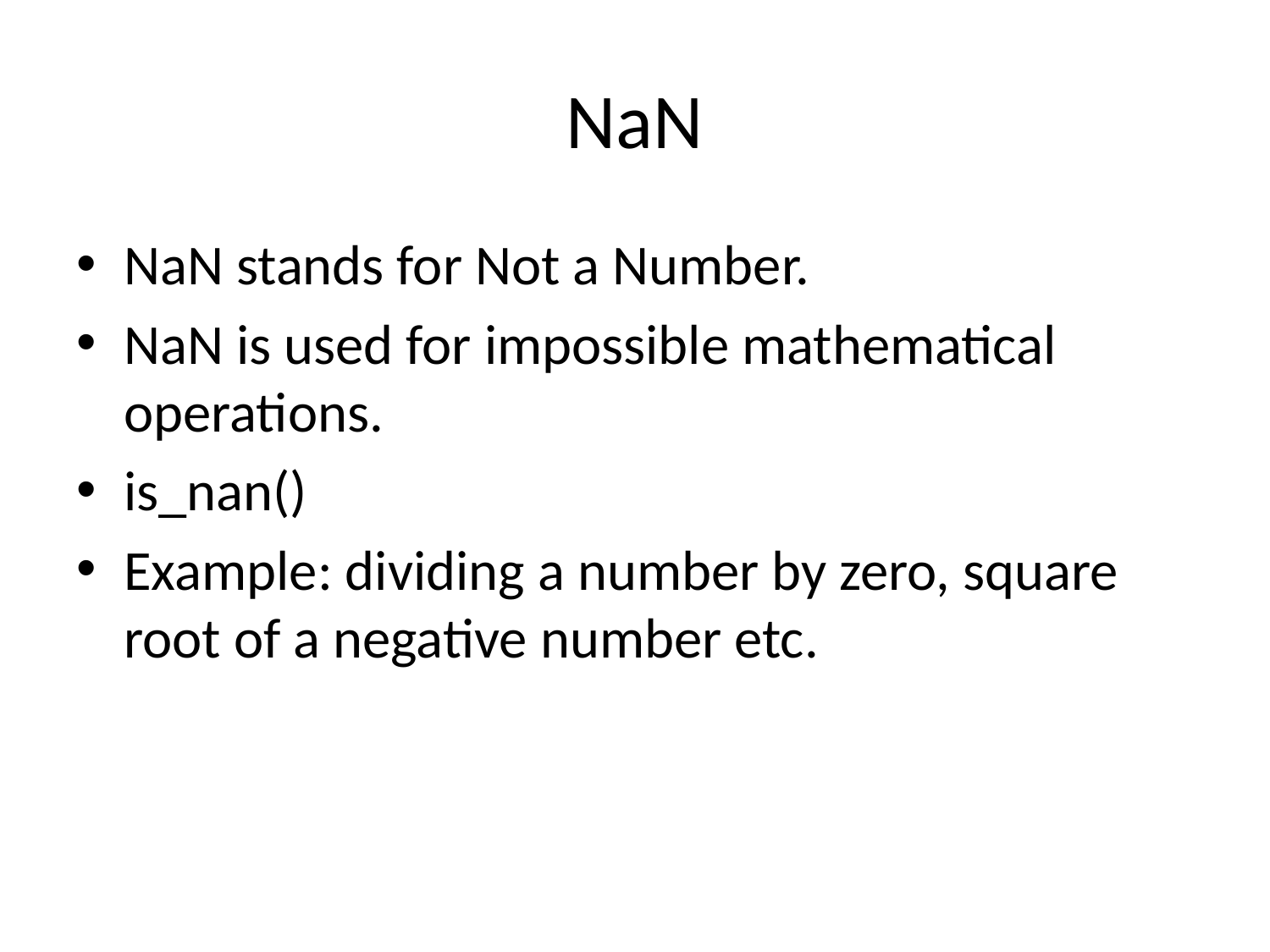

# NaN
NaN stands for Not a Number.
NaN is used for impossible mathematical operations.
is_nan()
Example: dividing a number by zero, square root of a negative number etc.